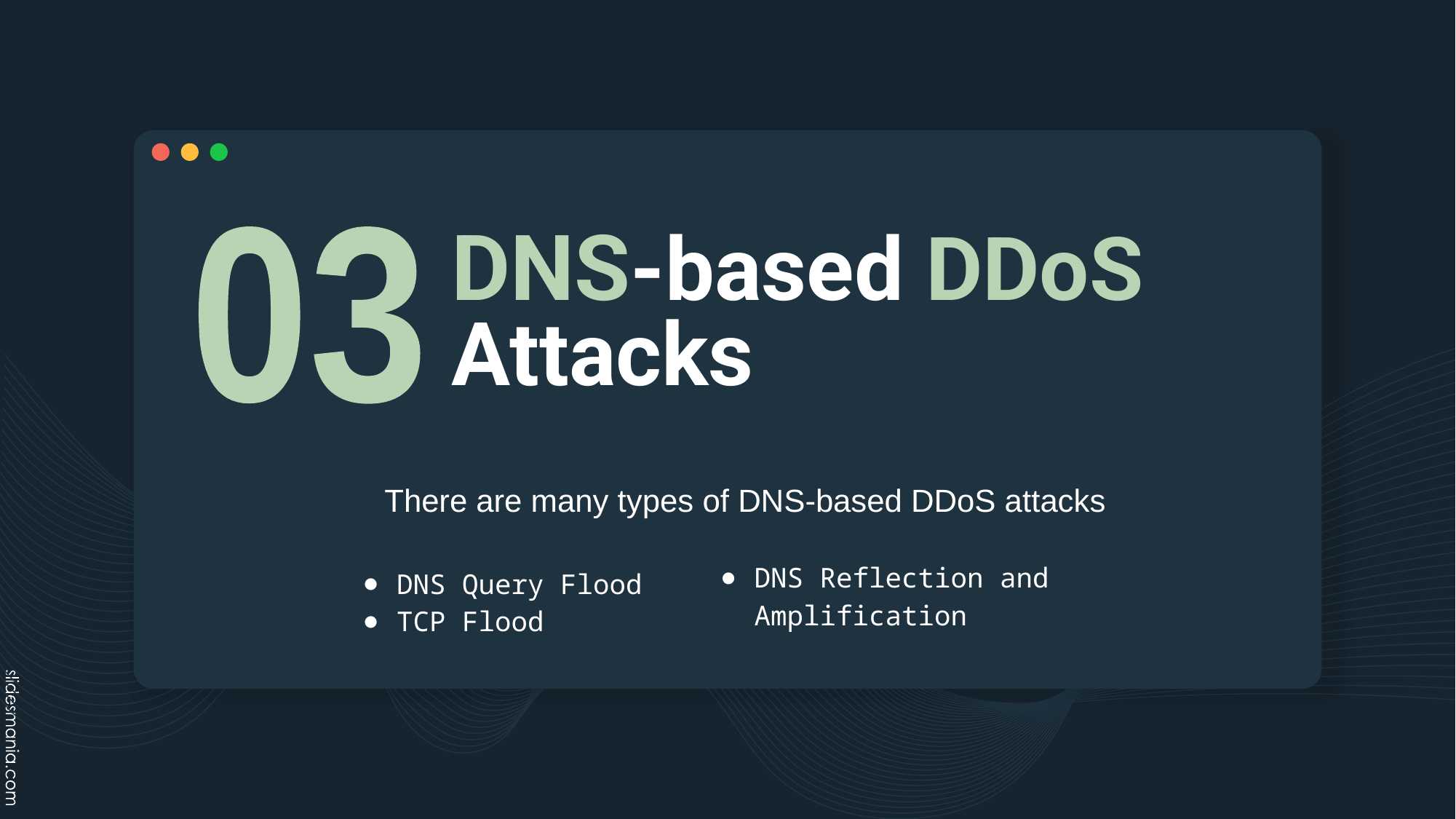

# DNS-based DDoS Attacks
03
There are many types of DNS-based DDoS attacks
DNS Reflection and Amplification

DNS Query Flood
TCP Flood